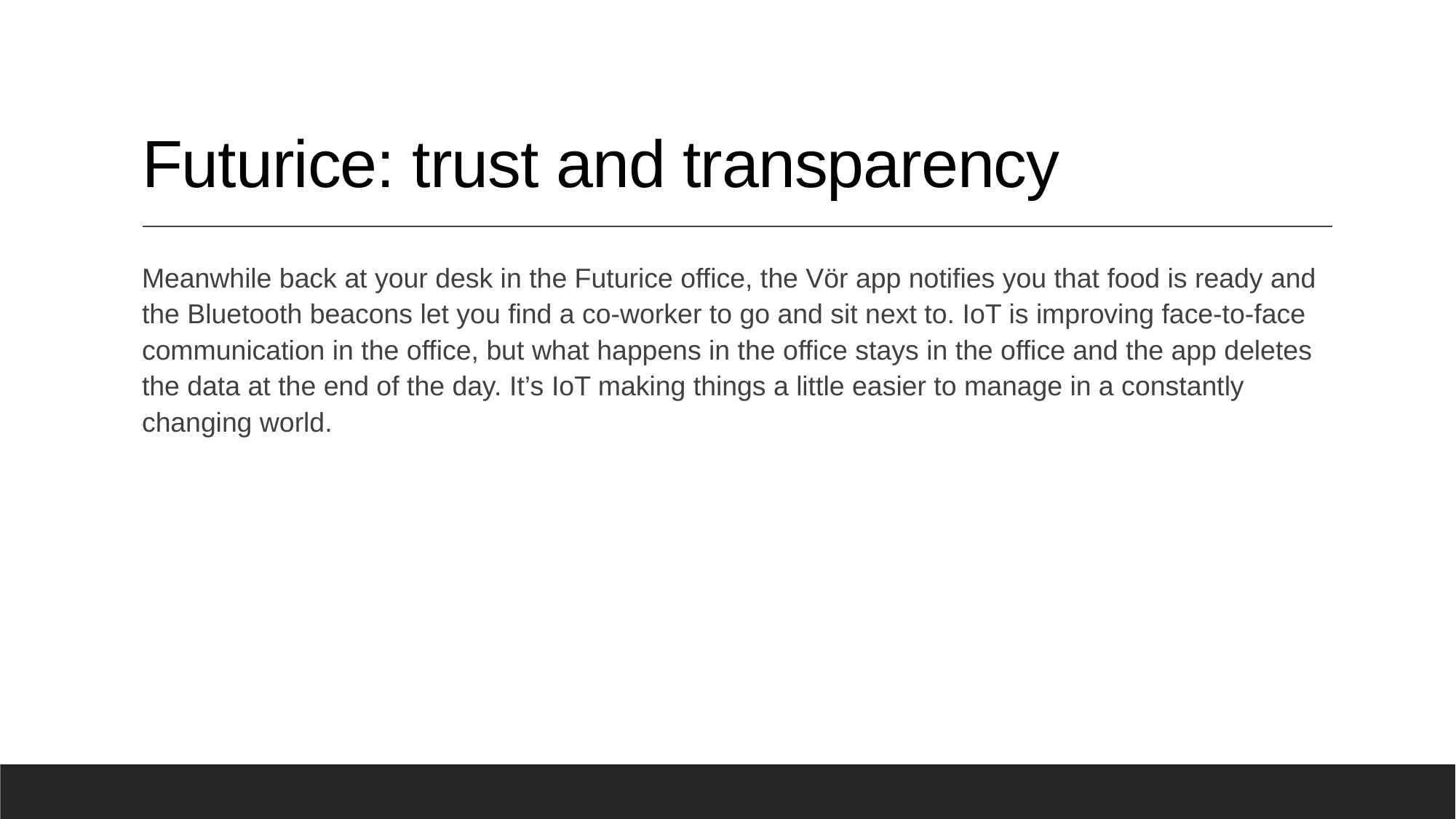

# Futurice: trust and transparency
Meanwhile back at your desk in the Futurice office, the Vör app notifies you that food is ready and the Bluetooth beacons let you find a co-worker to go and sit next to. IoT is improving face-to-face communication in the office, but what happens in the office stays in the office and the app deletes the data at the end of the day. It’s IoT making things a little easier to manage in a constantly changing world.